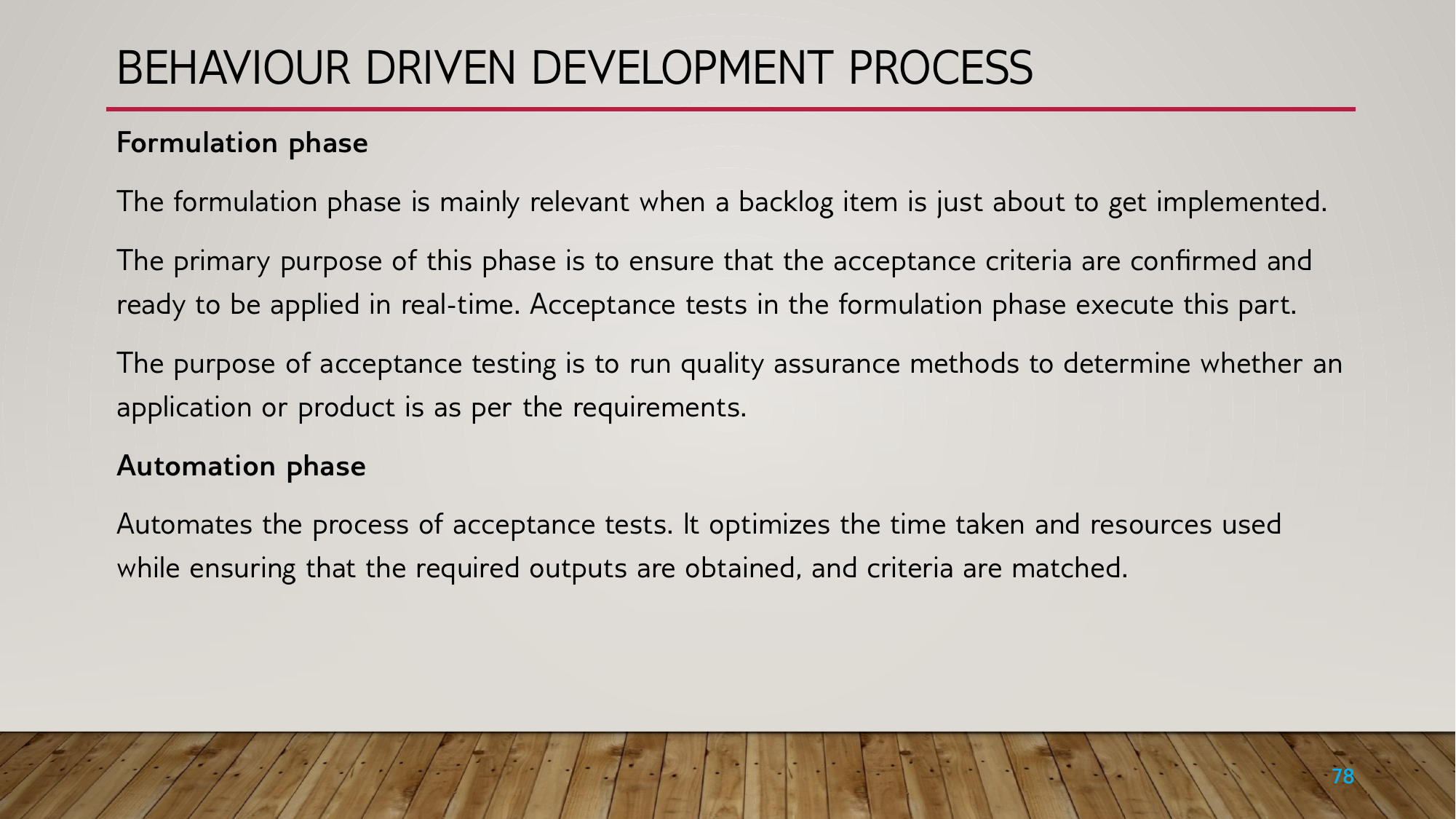

# Behaviour driven development process
Formulation phase
The formulation phase is mainly relevant when a backlog item is just about to get implemented.
The primary purpose of this phase is to ensure that the acceptance criteria are confirmed and ready to be applied in real-time. Acceptance tests in the formulation phase execute this part.
The purpose of acceptance testing is to run quality assurance methods to determine whether an application or product is as per the requirements.
Automation phase
Automates the process of acceptance tests. It optimizes the time taken and resources used while ensuring that the required outputs are obtained, and criteria are matched.
78